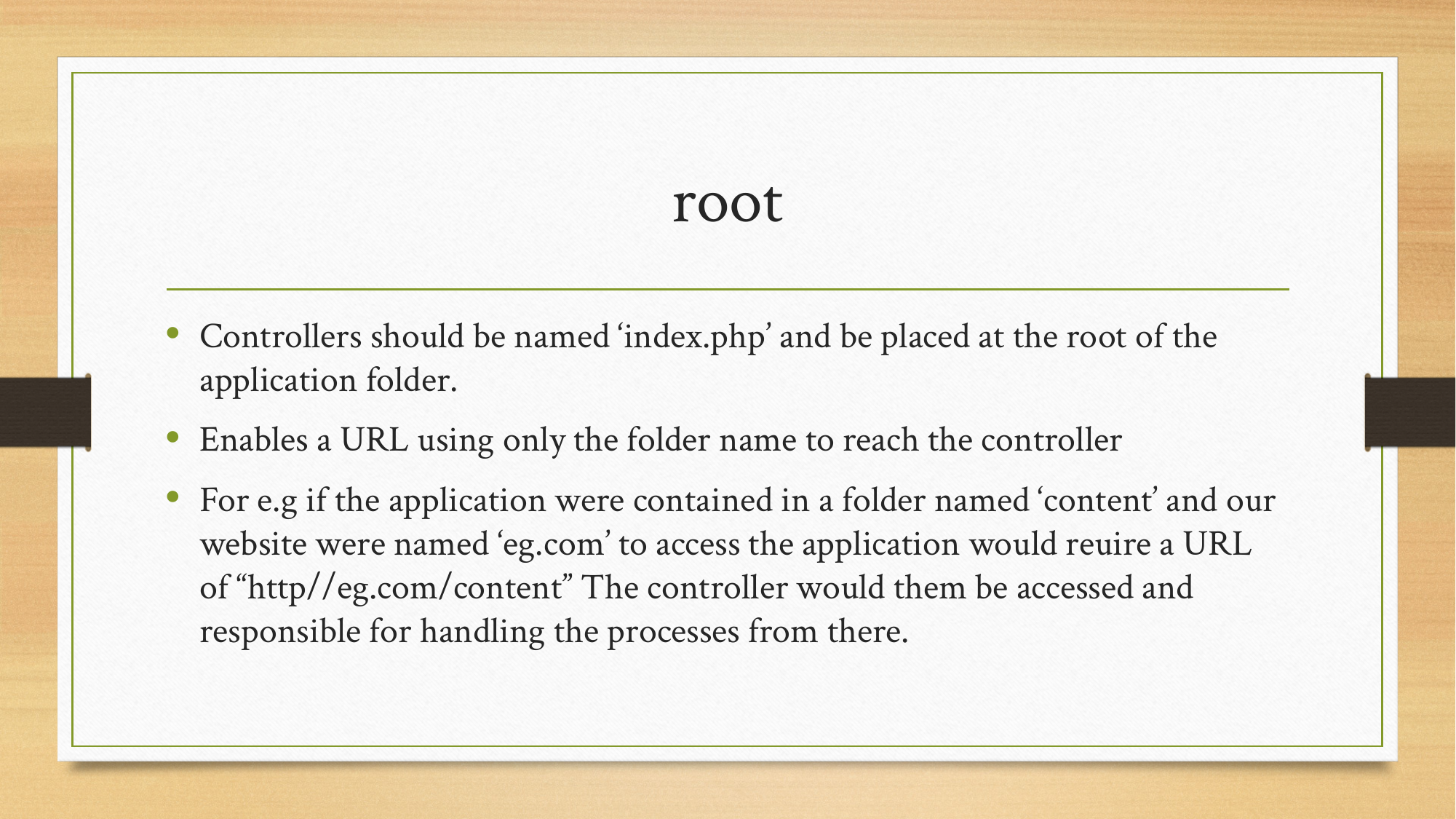

# root
Controllers should be named ‘index.php’ and be placed at the root of the application folder.
Enables a URL using only the folder name to reach the controller
For e.g if the application were contained in a folder named ‘content’ and our website were named ‘eg.com’ to access the application would reuire a URL of “http//eg.com/content” The controller would them be accessed and responsible for handling the processes from there.